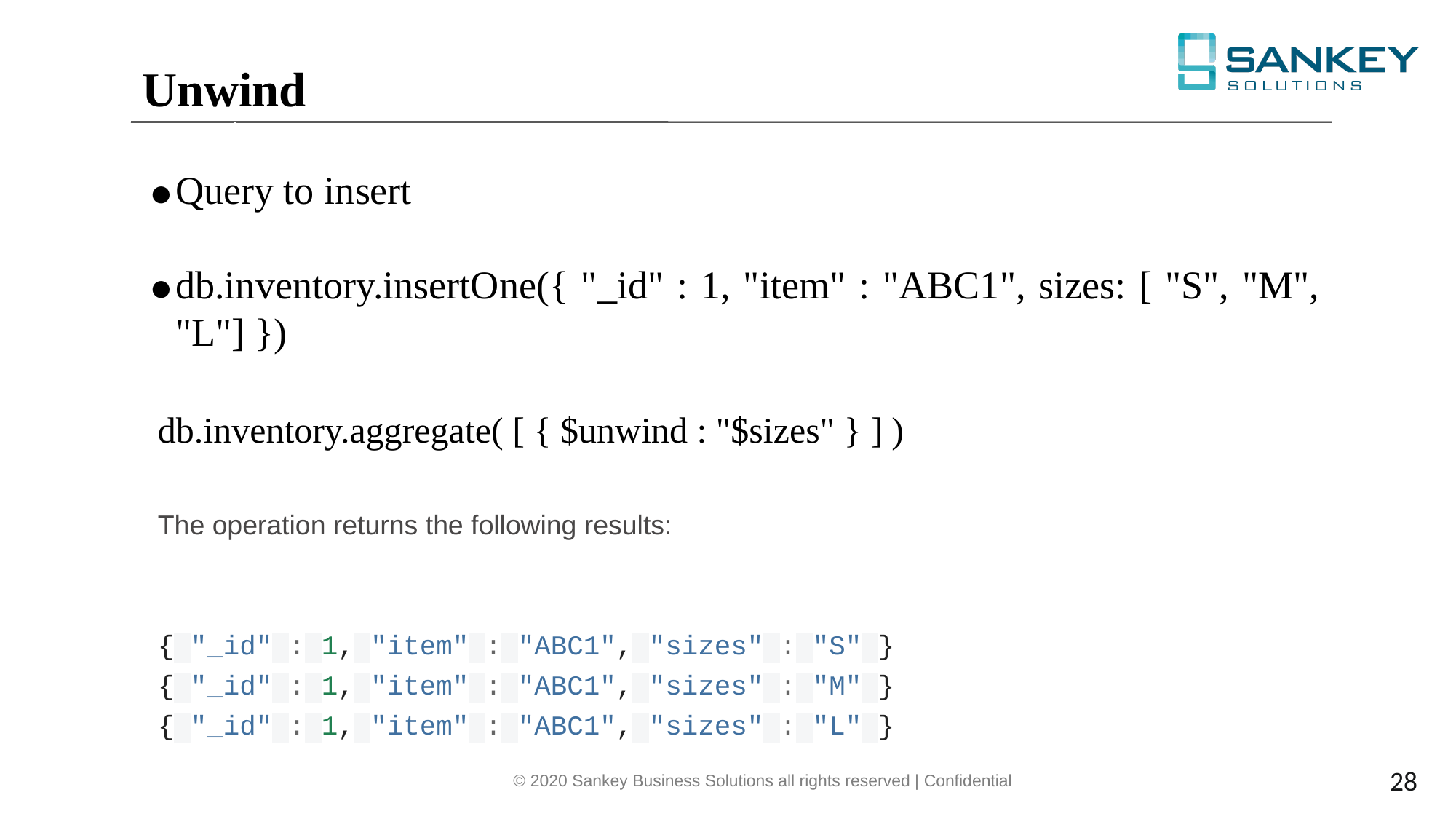

Unwind

Query to insert

db.inventory.insertOne({ "_id" : 1, "item" : "ABC1", sizes: [ "S", "M", "L"] })

db.inventory.aggregate( [ { $unwind : "$sizes" } ] )

The operation returns the following results:

{ "_id" : 1, "item" : "ABC1", "sizes" : "S" }
{ "_id" : 1, "item" : "ABC1", "sizes" : "M" }
{ "_id" : 1, "item" : "ABC1", "sizes" : "L" }